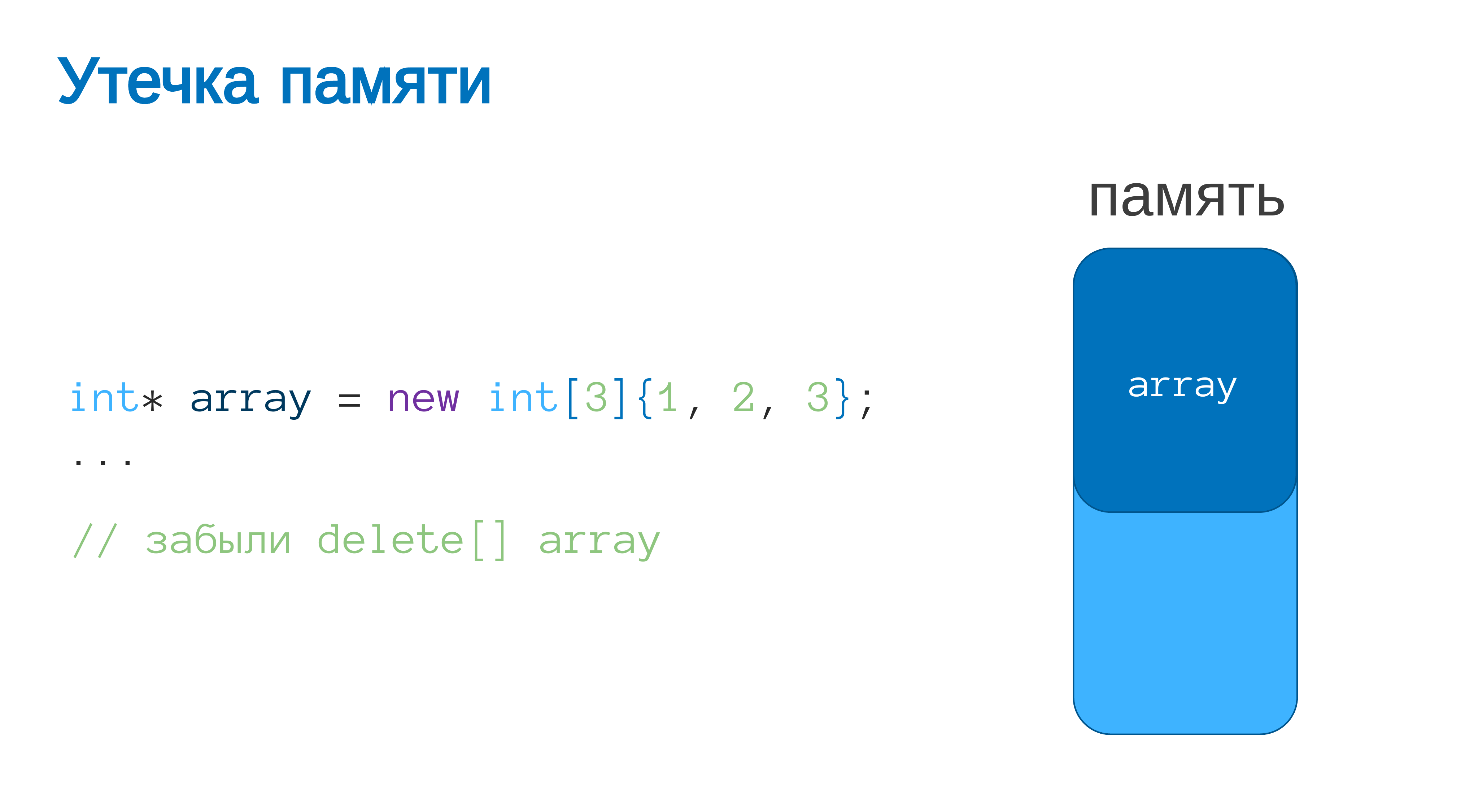

# Утечка памяти
память

array
int* array = new int[3]{1, 2, 3};
...
// забыли delete[] array
32